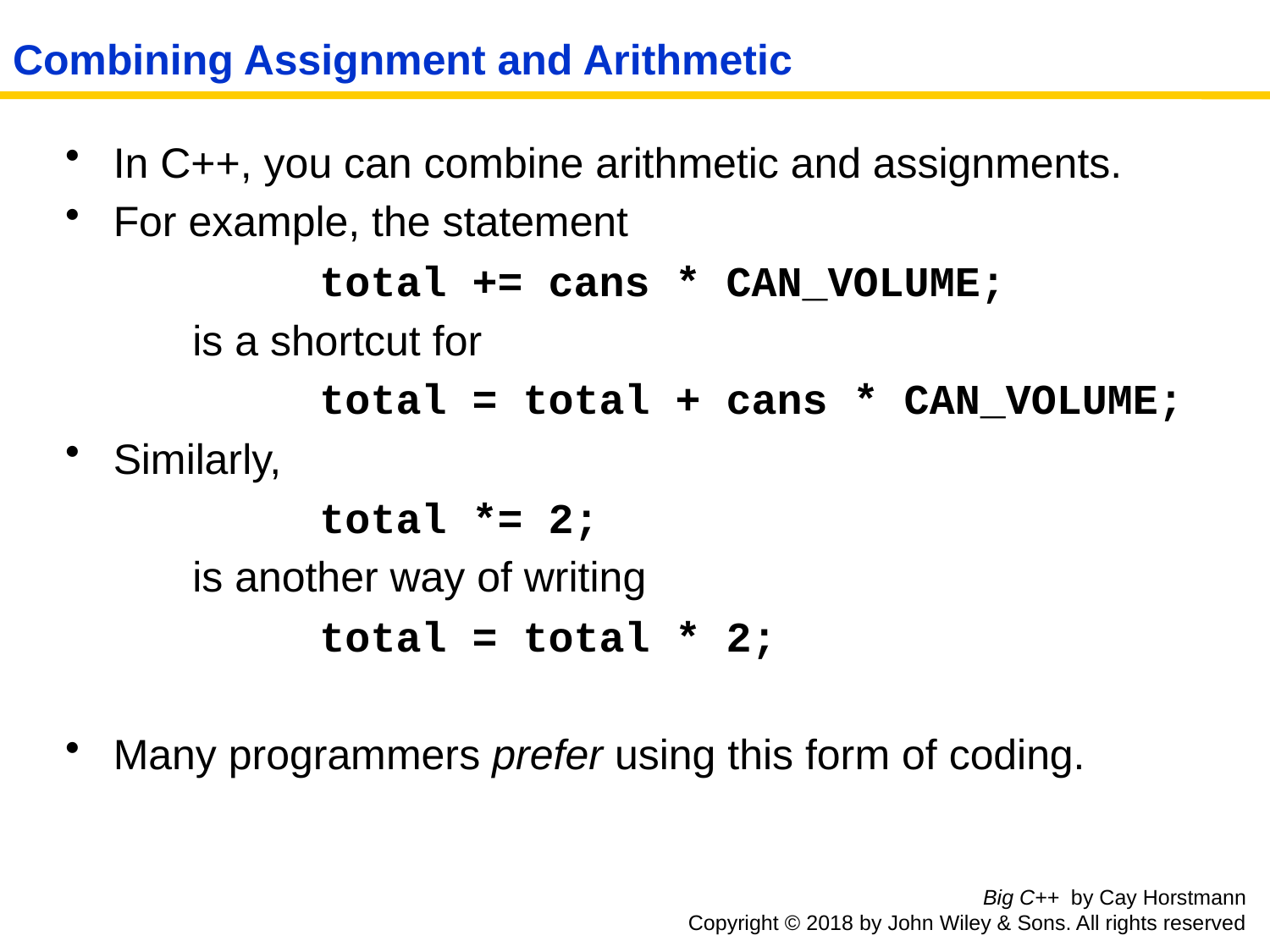

# Combining Assignment and Arithmetic
In C++, you can combine arithmetic and assignments.
For example, the statement
		total += cans * CAN_VOLUME;
	is a shortcut for
		total = total + cans * CAN_VOLUME;
Similarly,
		total *= 2;
	is another way of writing
		total = total * 2;

Many programmers prefer using this form of coding.
Big C++  by Cay Horstmann
Copyright © 2018 by John Wiley & Sons. All rights reserved